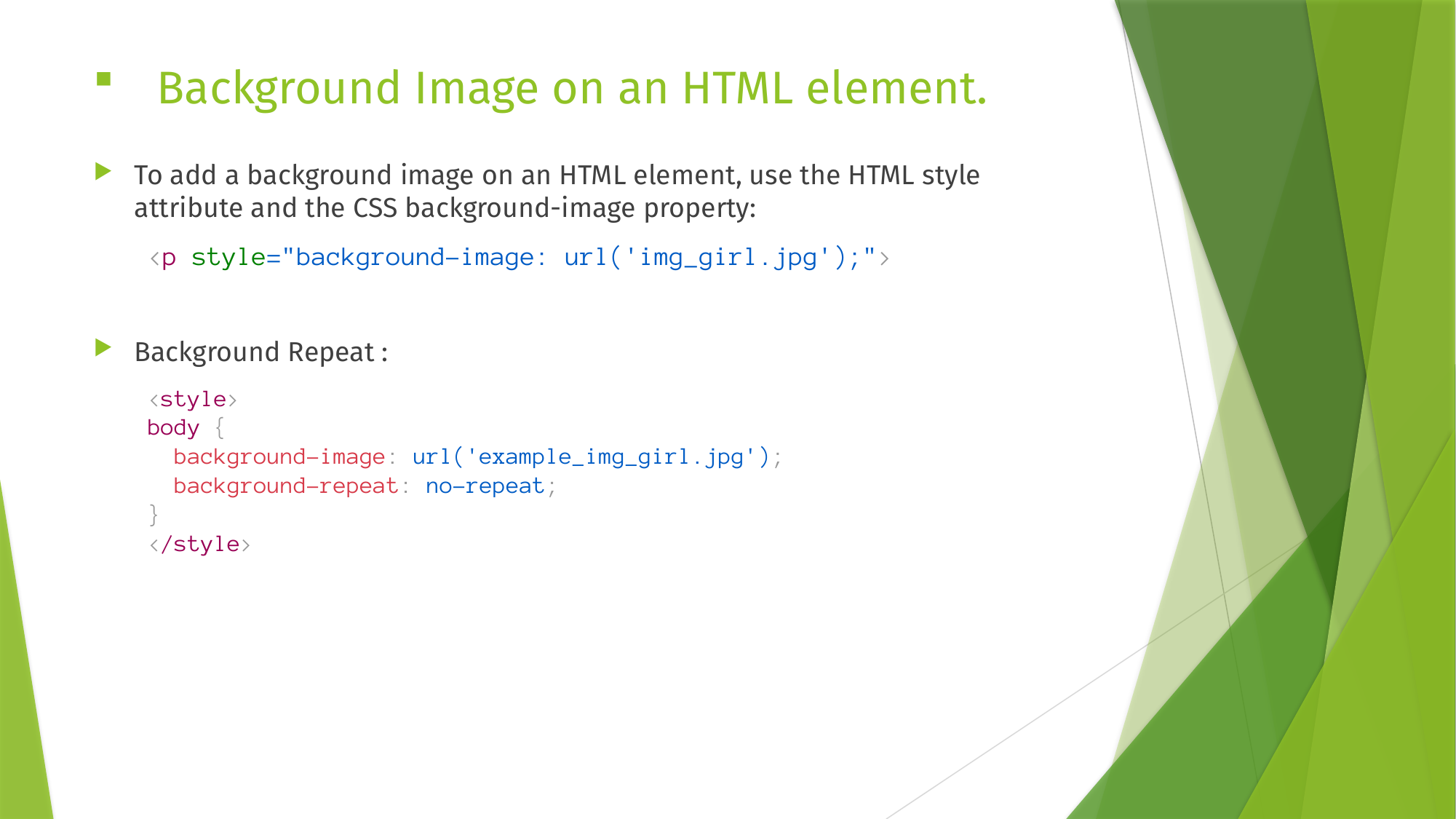

# Background Image on an HTML element.
To add a background image on an HTML element, use the HTML style attribute and the CSS background-image property:
<p style="background-image: url('img_girl.jpg');">

Background Repeat :
<style>
body {
  background-image: url('example_img_girl.jpg');
  background-repeat: no-repeat;
}
</style>
Try it Yourself »